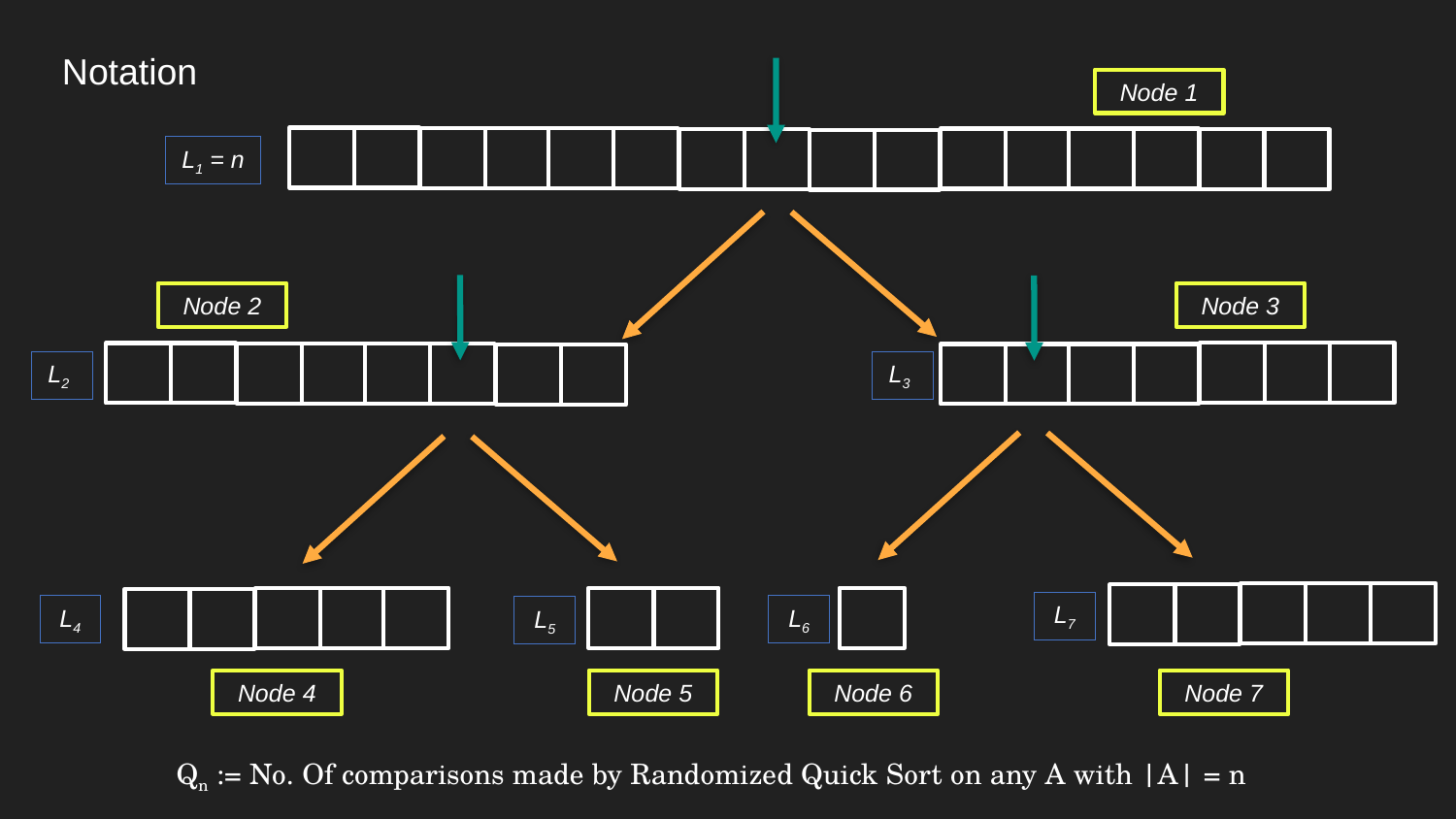

Notation
Node 1

L1 = n
Node 2
Node 3

L2
L3

L7
L4
L6
L5
Node 4
Node 5
Node 6
Node 7
Qn := No. Of comparisons made by Randomized Quick Sort on any A with |A| = n